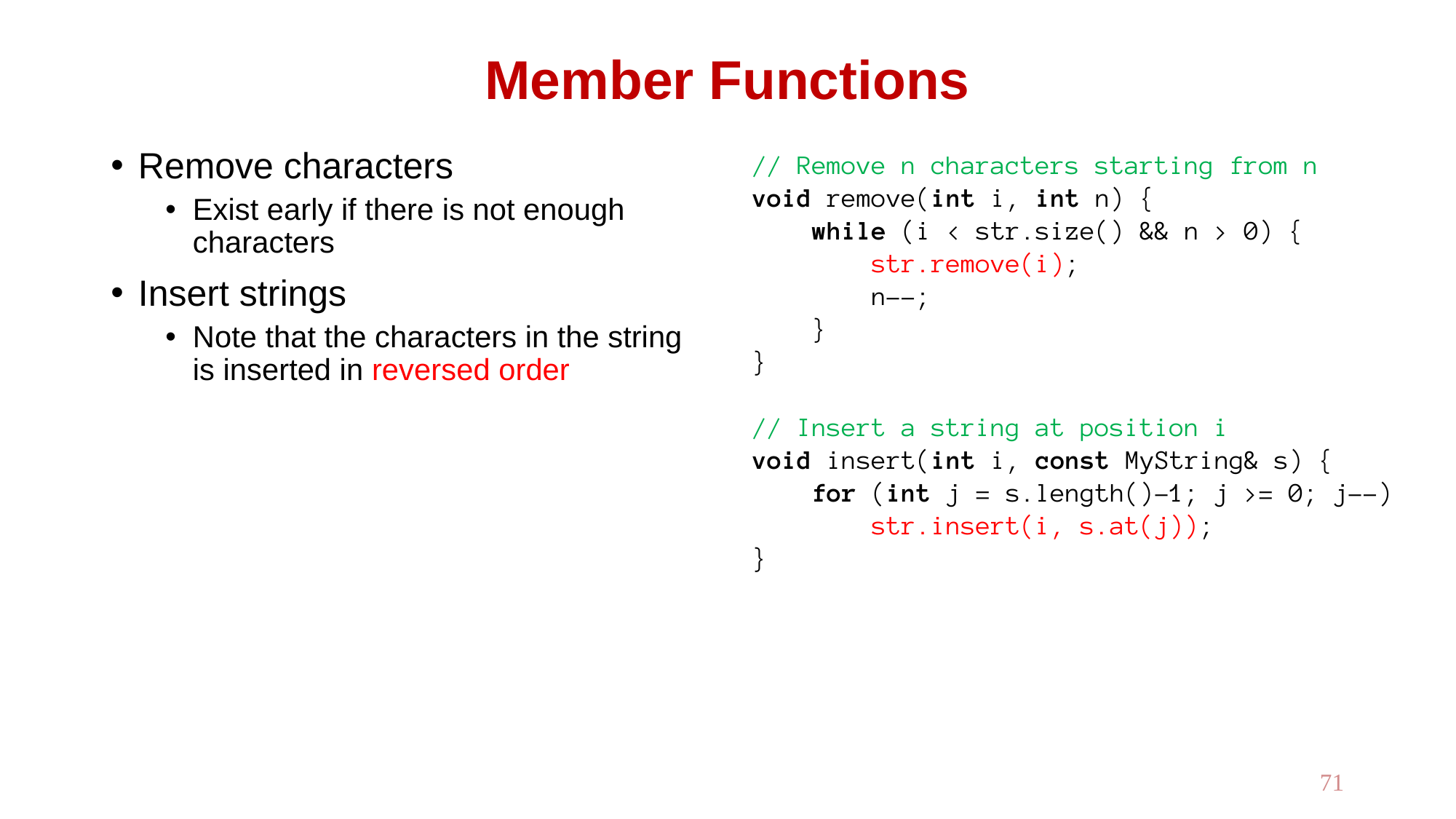

# Member Functions
Remove characters
Exist early if there is not enough characters
Insert strings
Note that the characters in the string is inserted in reversed order
    // Remove n characters starting from n
    void remove(int i, int n) {
        while (i < str.size() && n > 0) {
            str.remove(i);
            n--;
        }
    }

    // Insert a string at position i
    void insert(int i, const MyString& s) {
        for (int j = s.length()-1; j >= 0; j--)
            str.insert(i, s.at(j));
    }

71